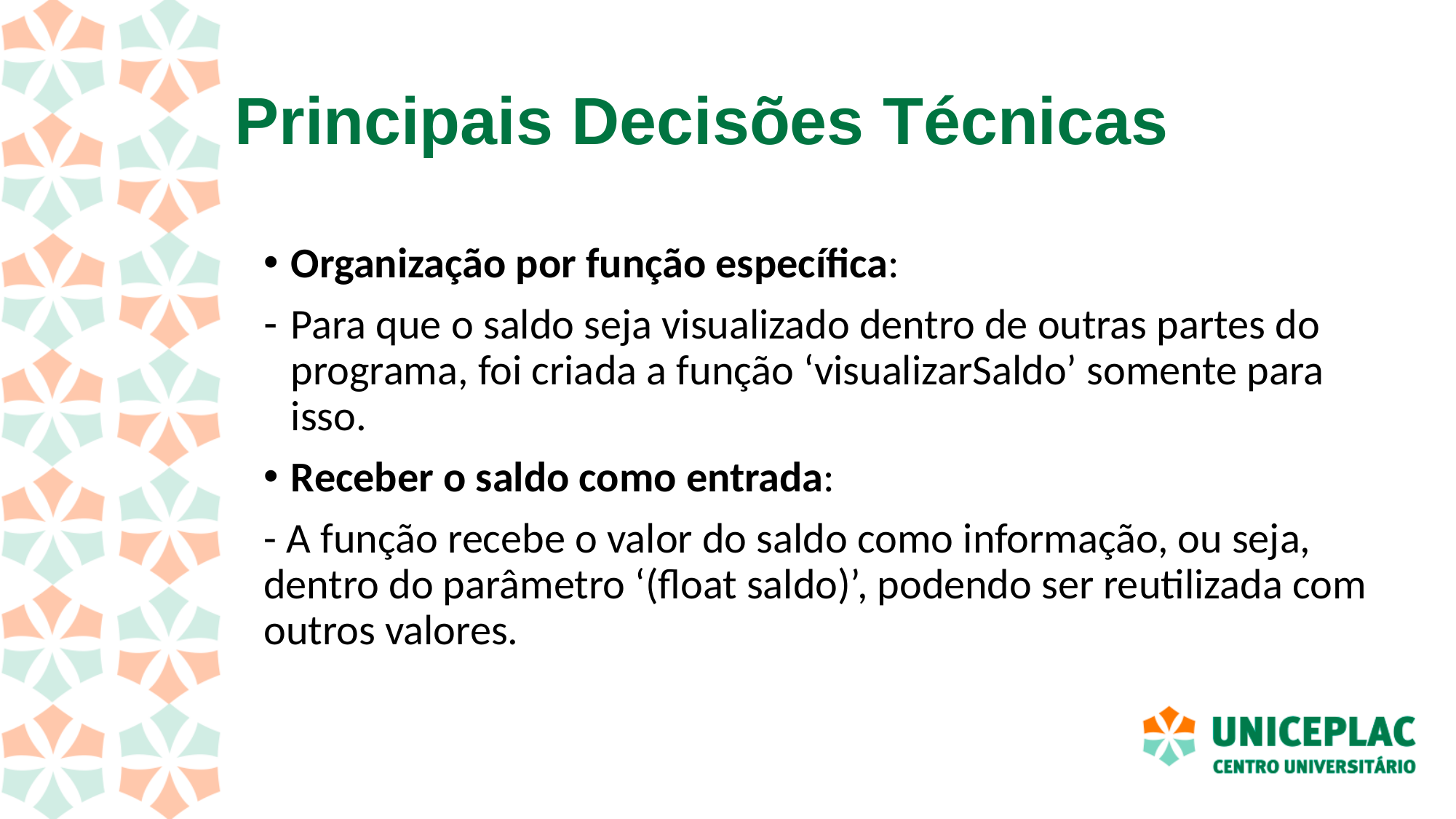

# Principais Decisões Técnicas
Organização por função específica:
Para que o saldo seja visualizado dentro de outras partes do programa, foi criada a função ‘visualizarSaldo’ somente para isso.
Receber o saldo como entrada:
- A função recebe o valor do saldo como informação, ou seja, dentro do parâmetro ‘(float saldo)’, podendo ser reutilizada com outros valores.